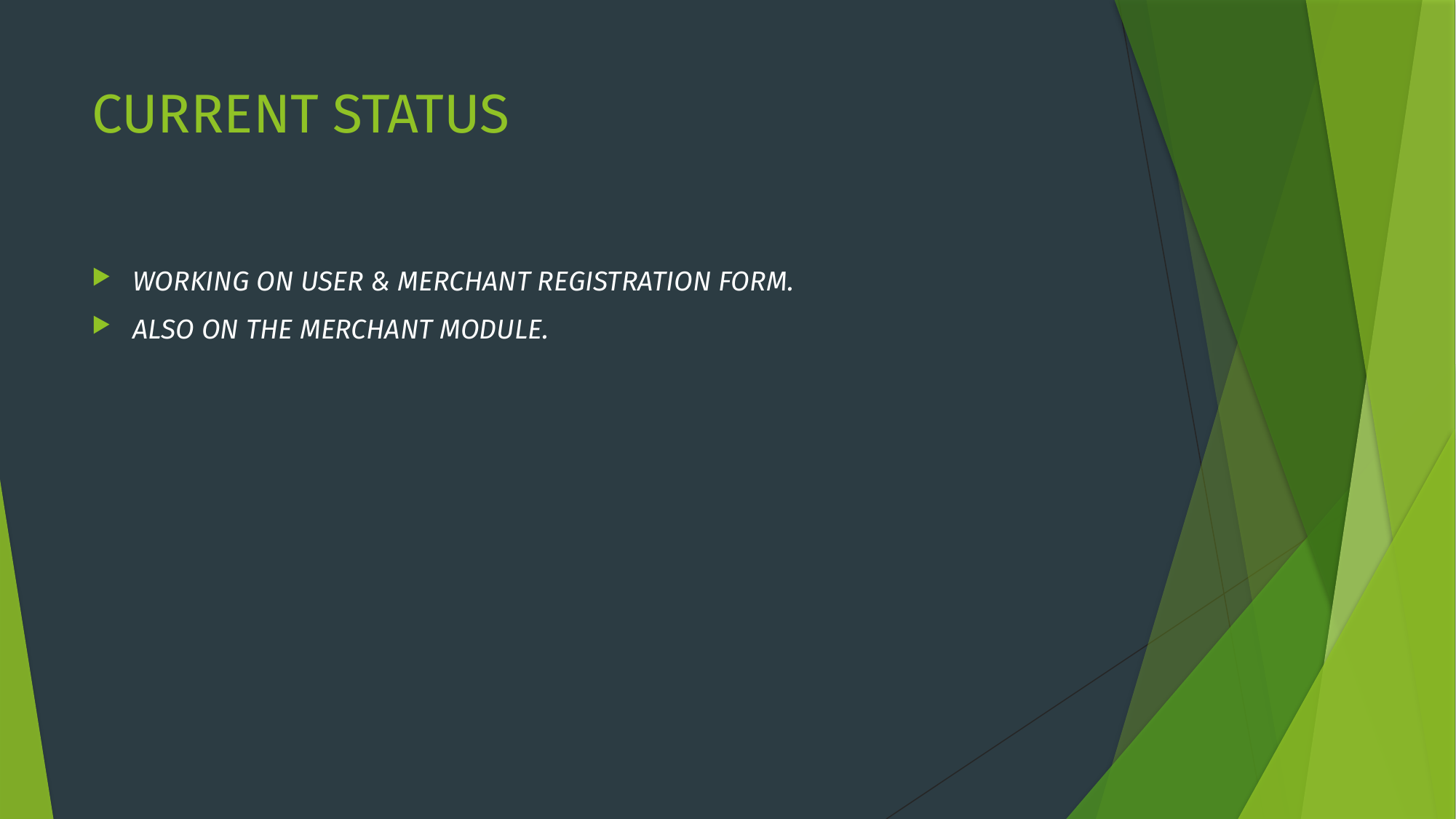

# CURRENT STATUS
WORKING ON USER & MERCHANT REGISTRATION FORM.
ALSO ON THE MERCHANT MODULE.